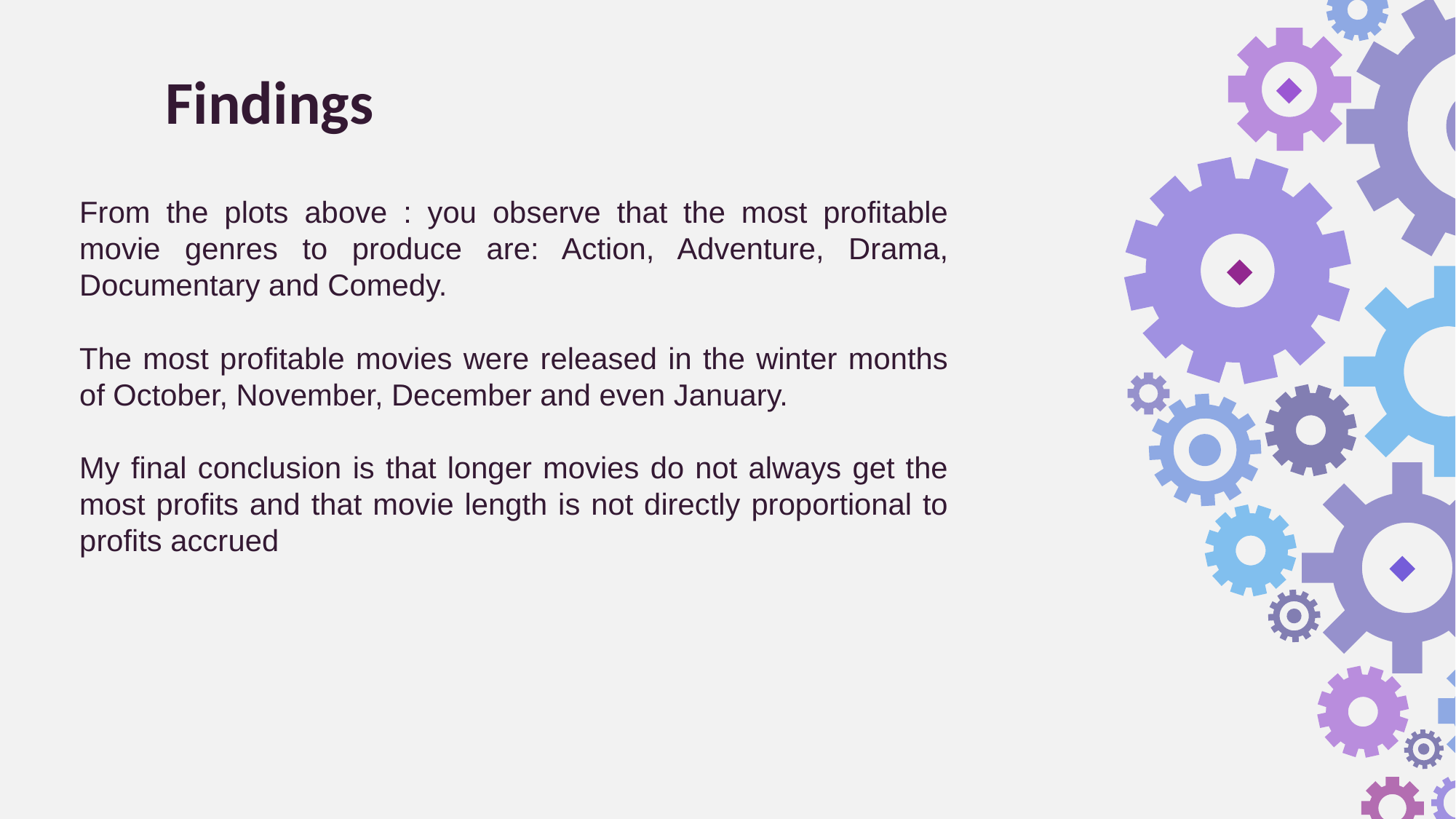

Findings

From the plots above : you observe that the most profitable movie genres to produce are: Action, Adventure, Drama, Documentary and Comedy.

The most profitable movies were released in the winter months of October, November, December and even January.

My final conclusion is that longer movies do not always get the most profits and that movie length is not directly proportional to profits accrued